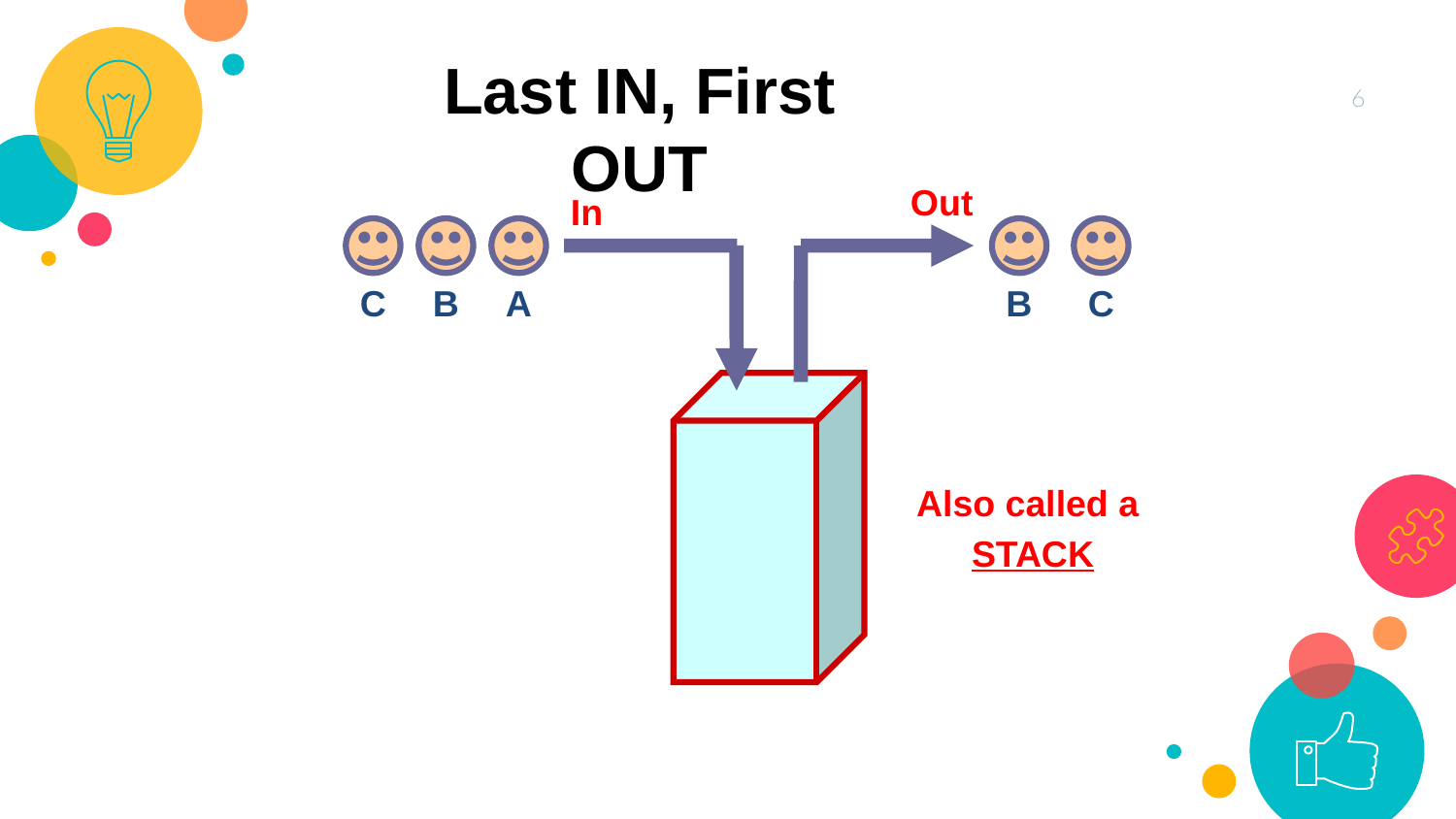

Last IN, First OUT
6
Out
In

C

B

A

B

C

Also called a
STACK